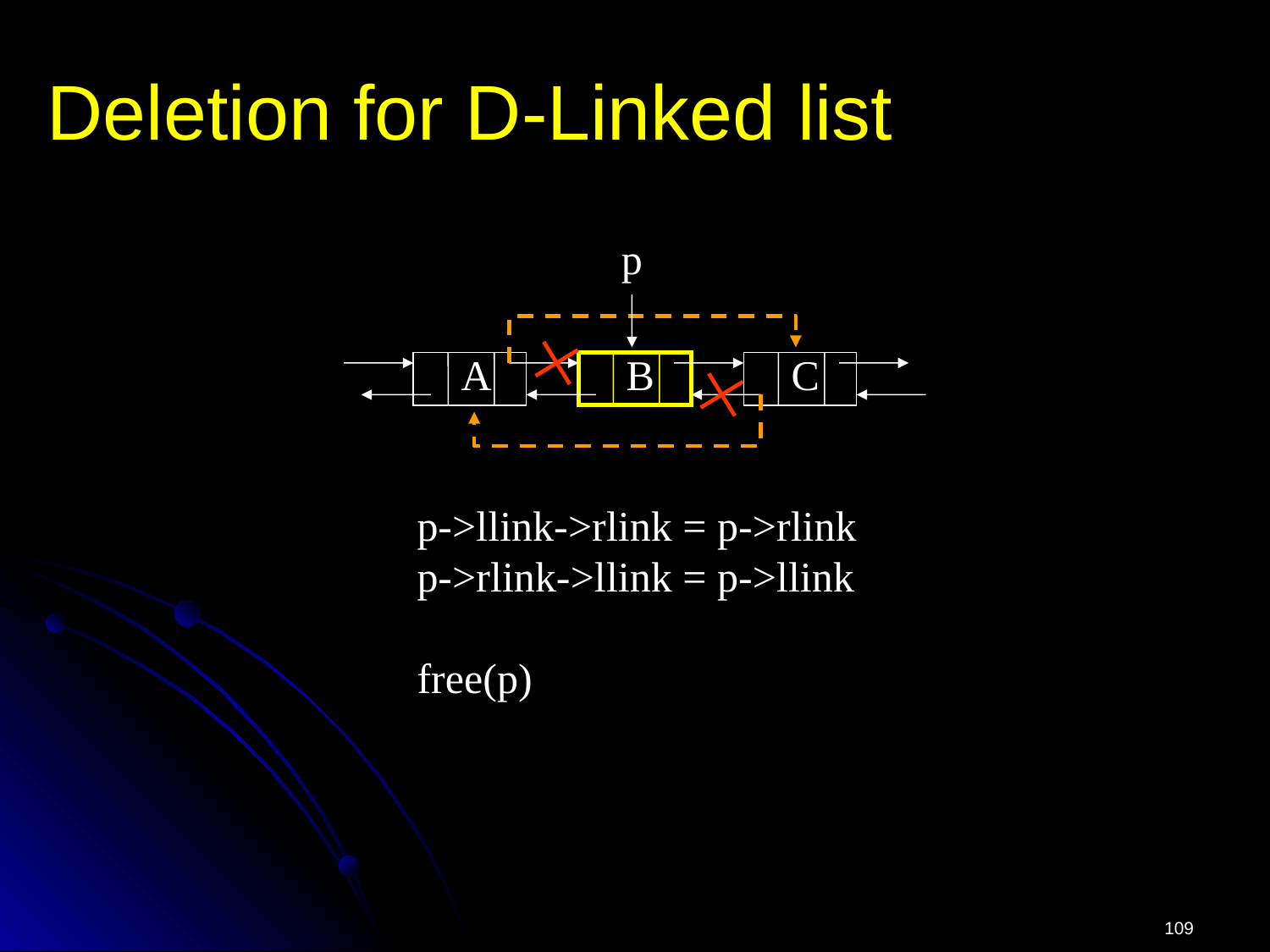

Deletion for D-Linked list
p

A

B

C

p->llink->rlink = p->rlink
p->rlink->llink = p->llink

free(p)

109